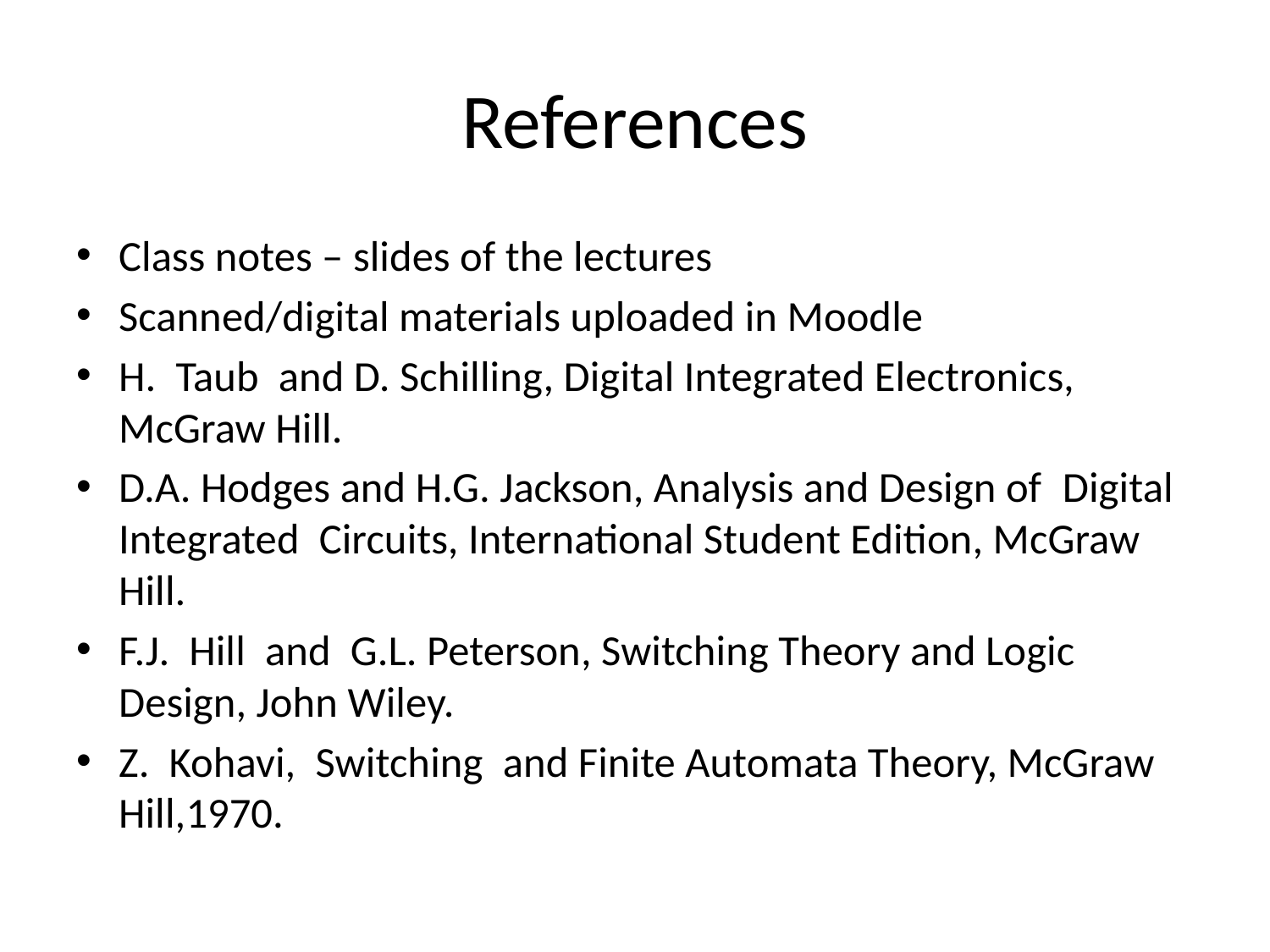

# References
Class notes – slides of the lectures
Scanned/digital materials uploaded in Moodle
H.  Taub  and D. Schilling, Digital Integrated Electronics, McGraw Hill.
D.A. Hodges and H.G. Jackson, Analysis and Design of  Digital Integrated  Circuits, International Student Edition, McGraw Hill.
F.J.  Hill  and  G.L. Peterson, Switching Theory and Logic Design, John Wiley.
Z.  Kohavi,  Switching  and Finite Automata Theory, McGraw Hill,1970.